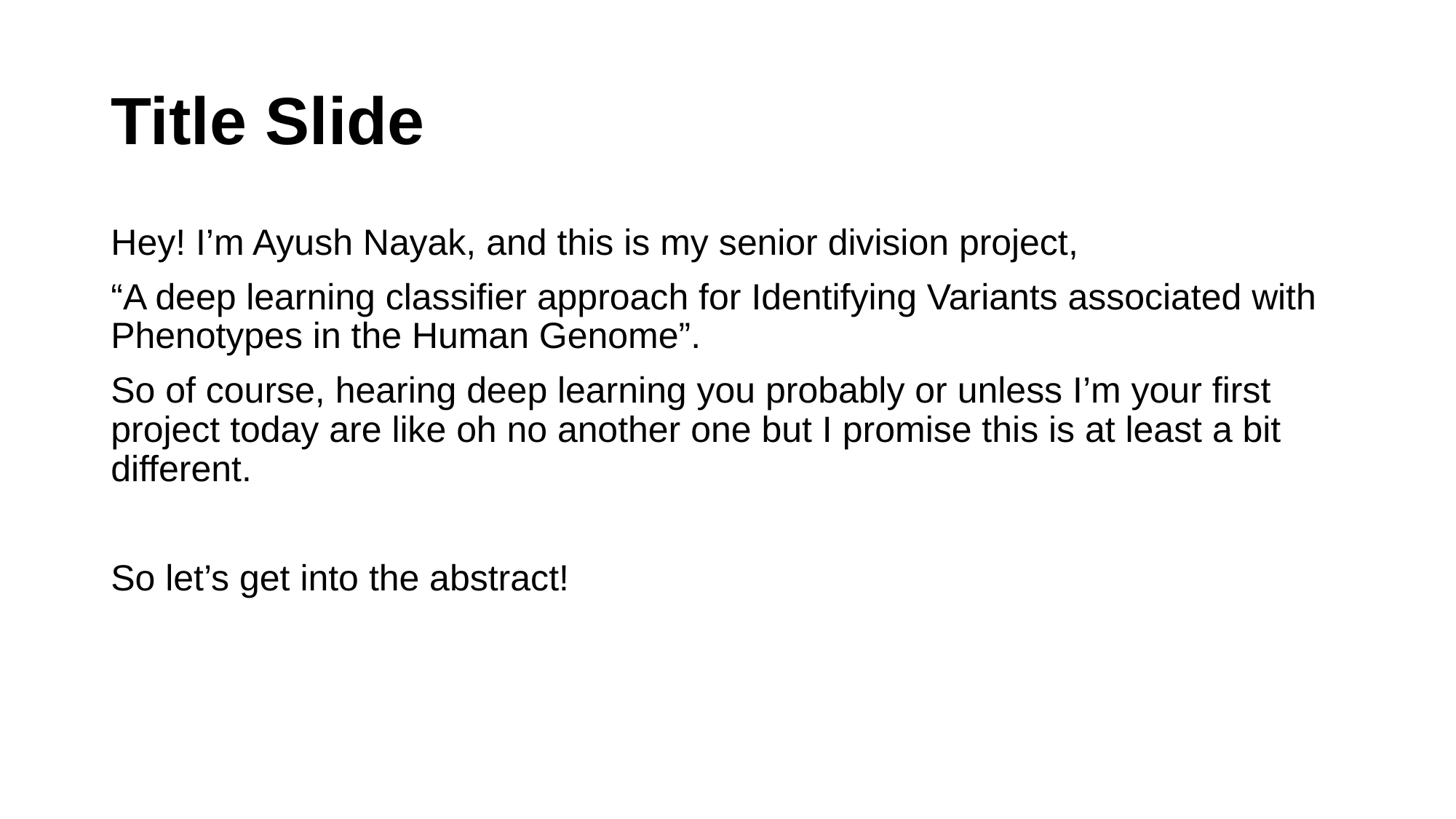

# Title Slide
Hey! I’m Ayush Nayak, and this is my senior division project,
“A deep learning classifier approach for Identifying Variants associated with Phenotypes in the Human Genome”.
So of course, hearing deep learning you probably or unless I’m your first project today are like oh no another one but I promise this is at least a bit different.

So let’s get into the abstract!